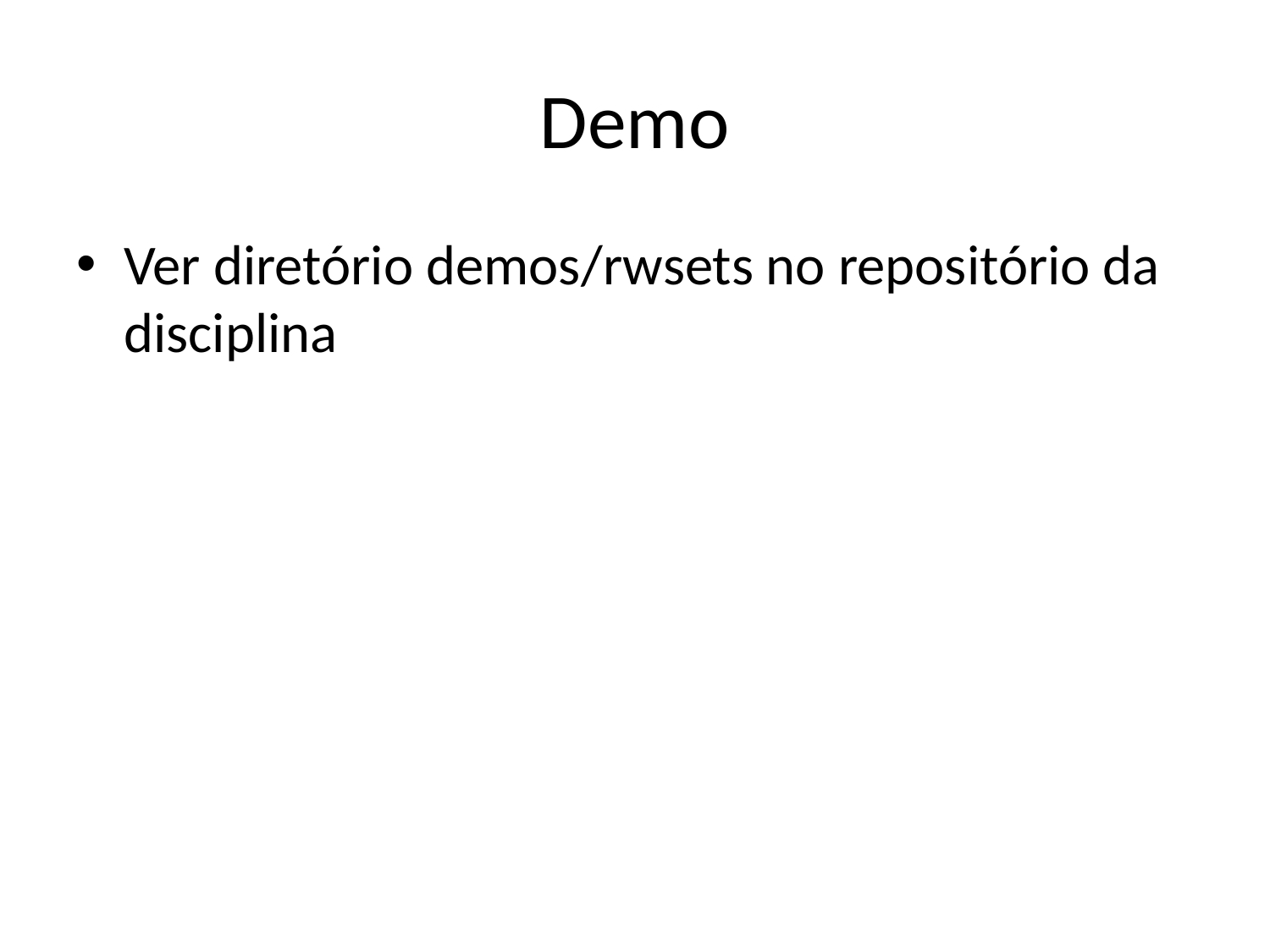

# Demo
Ver diretório demos/rwsets no repositório da disciplina